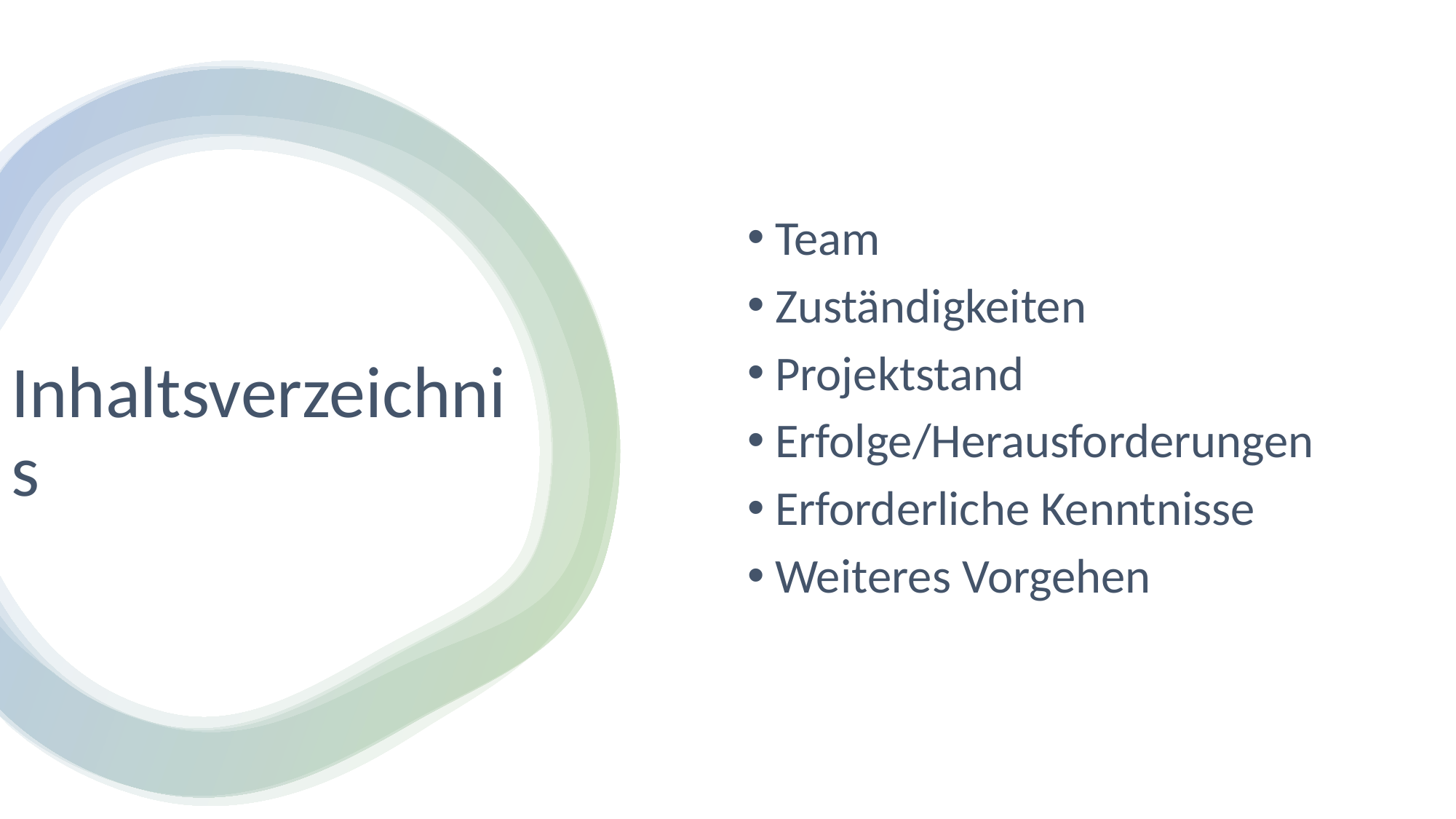

Team
Zuständigkeiten
Projektstand
Erfolge/Herausforderungen
Erforderliche Kenntnisse
Weiteres Vorgehen
# Inhaltsverzeichnis